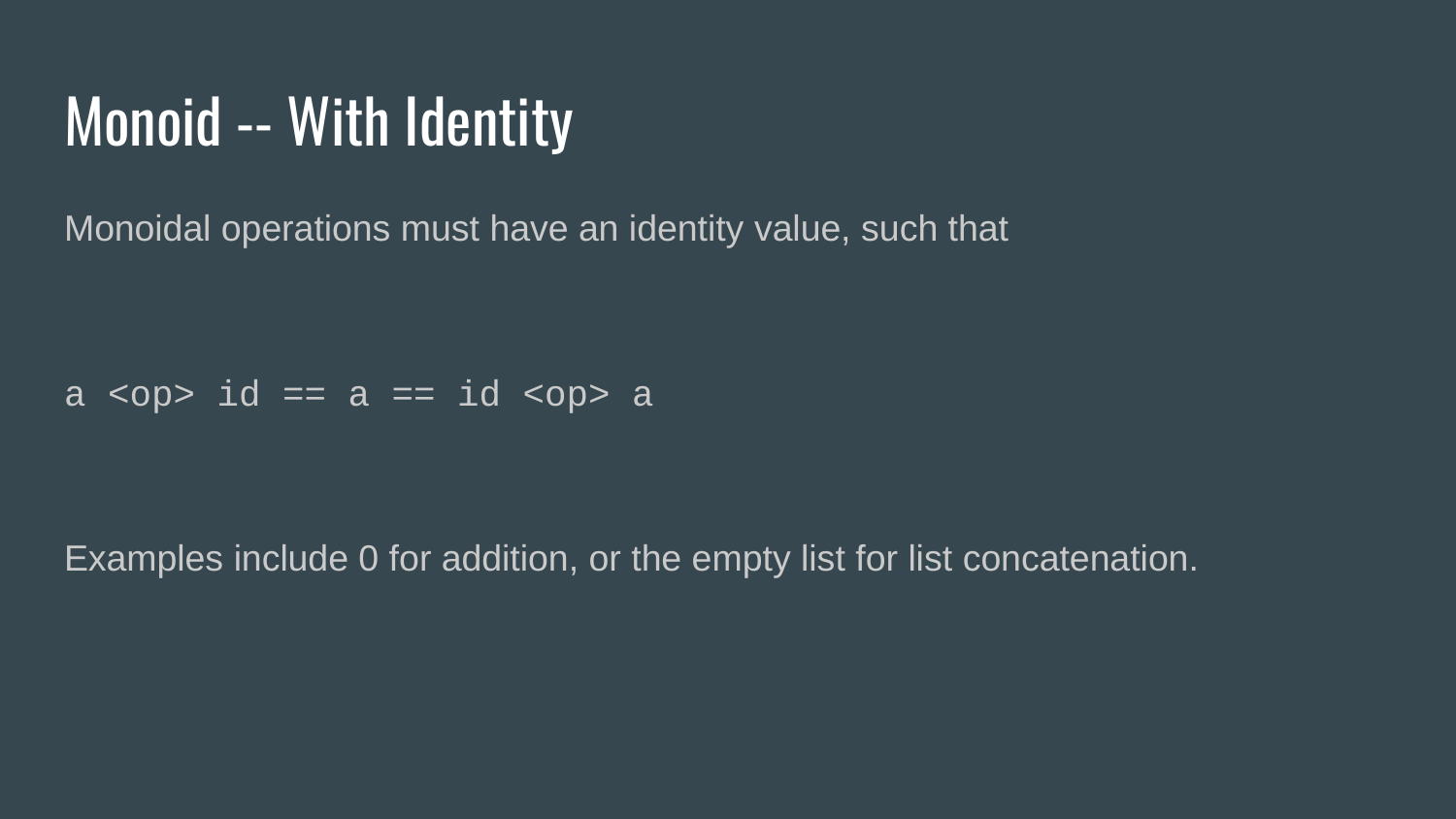

# Monoid -- With Identity
Monoidal operations must have an identity value, such that

a <op> id == a == id <op> a

Examples include 0 for addition, or the empty list for list concatenation.